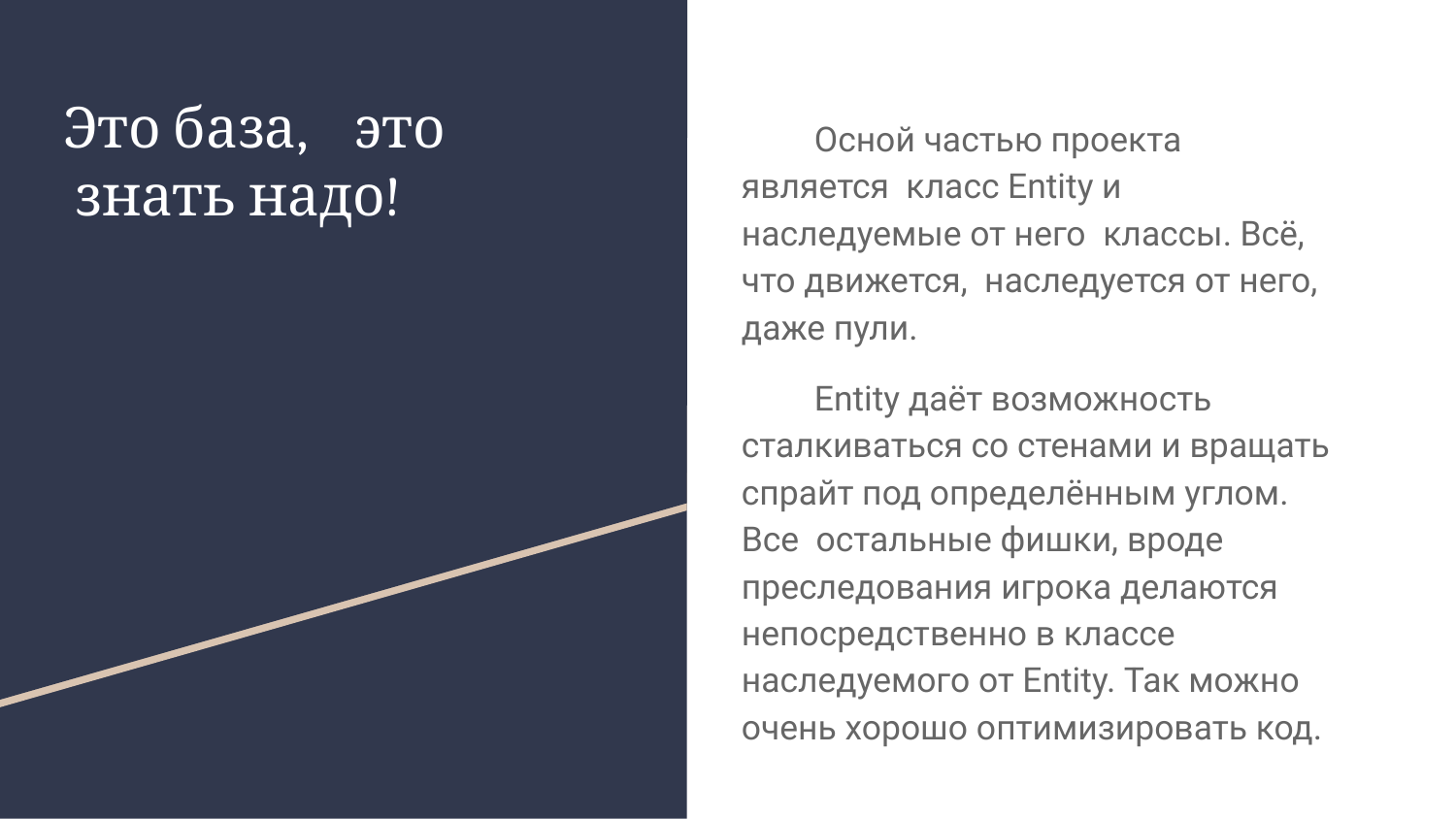

# Это база,	это  знать надо!
Осной частью проекта является  класс Entity и наследуемые от него  классы. Всё, что движется,  наследуется от него, даже пули.
Entity даёт возможность  сталкиваться со стенами и вращать  спрайт под определённым углом. Все  остальные фишки, вроде  преследования игрока делаются  непосредственно в классе  наследуемого от Entity. Так можно  очень хорошо оптимизировать код.